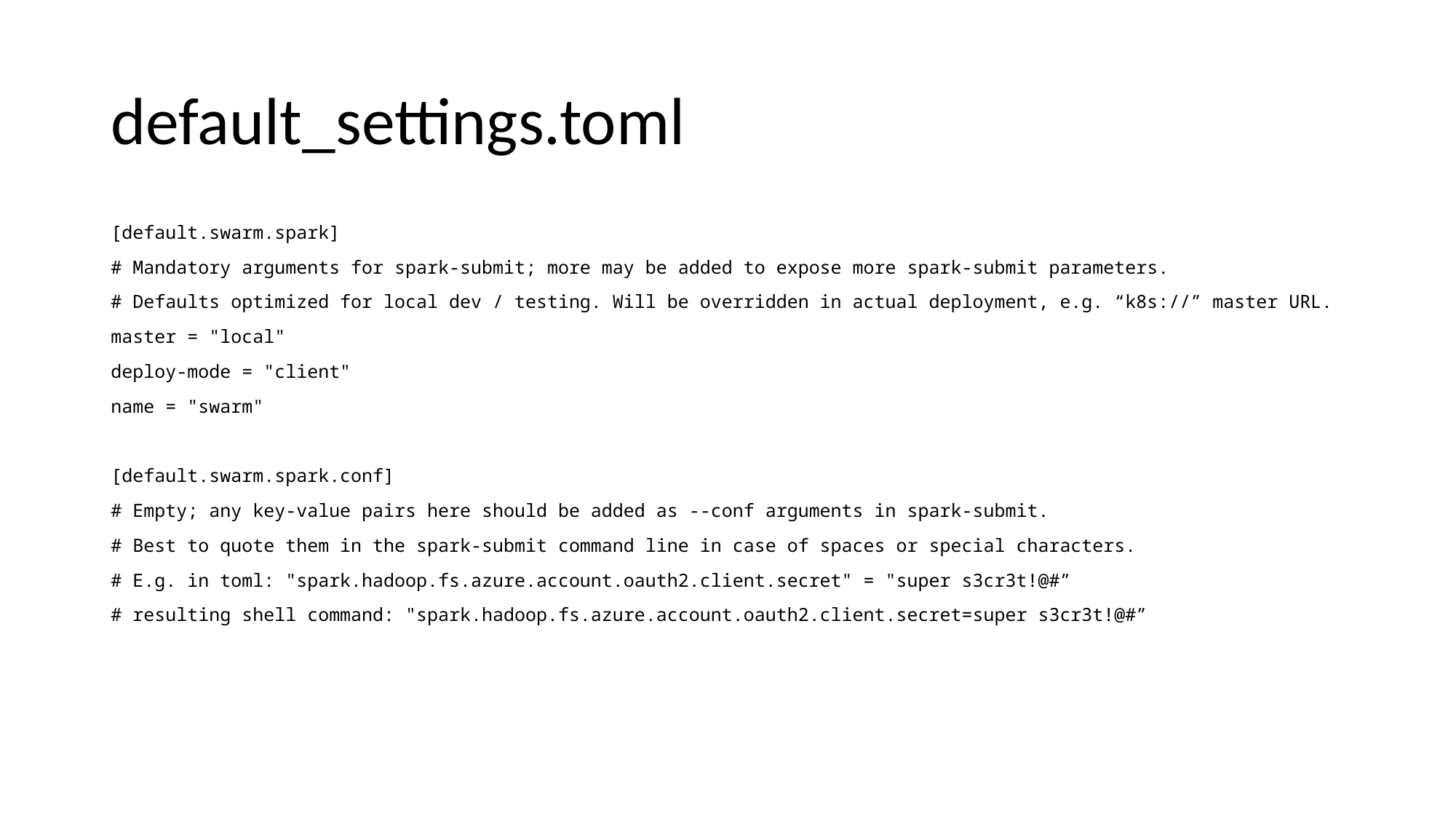

# default_settings.toml
[default.swarm.spark]
# Mandatory arguments for spark-submit; more may be added to expose more spark-submit parameters.
# Defaults optimized for local dev / testing. Will be overridden in actual deployment, e.g. “k8s://” master URL.
master = "local"
deploy-mode = "client"
name = "swarm"

[default.swarm.spark.conf]
# Empty; any key-value pairs here should be added as --conf arguments in spark-submit.
# Best to quote them in the spark-submit command line in case of spaces or special characters.
# E.g. in toml: "spark.hadoop.fs.azure.account.oauth2.client.secret" = "super s3cr3t!@#”
# resulting shell command: "spark.hadoop.fs.azure.account.oauth2.client.secret=super s3cr3t!@#”